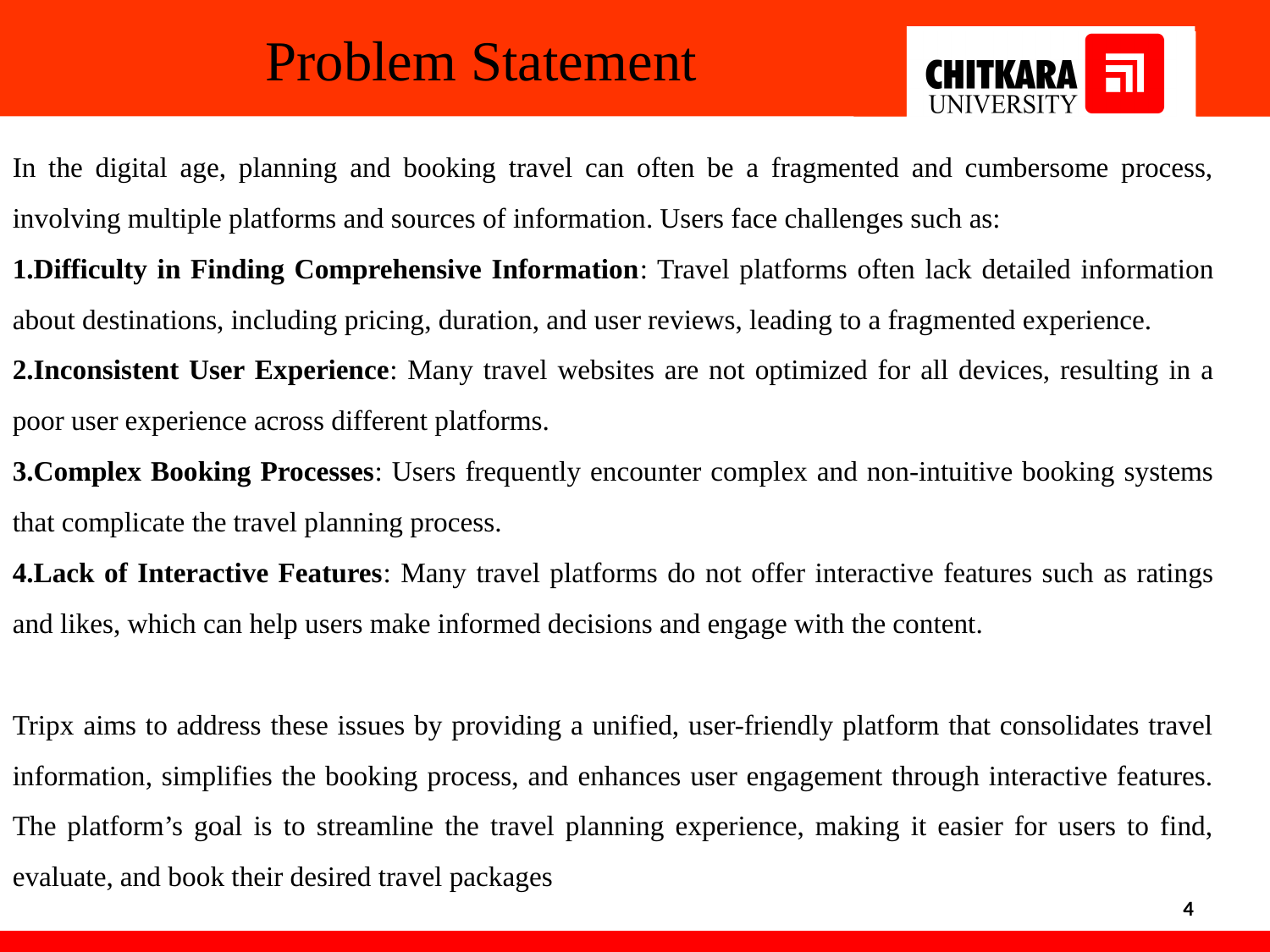

Problem Statement

In the digital age, planning and booking travel can often be a fragmented and cumbersome process, involving multiple platforms and sources of information. Users face challenges such as:
Difficulty in Finding Comprehensive Information: Travel platforms often lack detailed information about destinations, including pricing, duration, and user reviews, leading to a fragmented experience.
Inconsistent User Experience: Many travel websites are not optimized for all devices, resulting in a poor user experience across different platforms.
Complex Booking Processes: Users frequently encounter complex and non-intuitive booking systems that complicate the travel planning process.
Lack of Interactive Features: Many travel platforms do not offer interactive features such as ratings and likes, which can help users make informed decisions and engage with the content.

Tripx aims to address these issues by providing a unified, user-friendly platform that consolidates travel information, simplifies the booking process, and enhances user engagement through interactive features. The platform’s goal is to streamline the travel planning experience, making it easier for users to find, evaluate, and book their desired travel packages

4